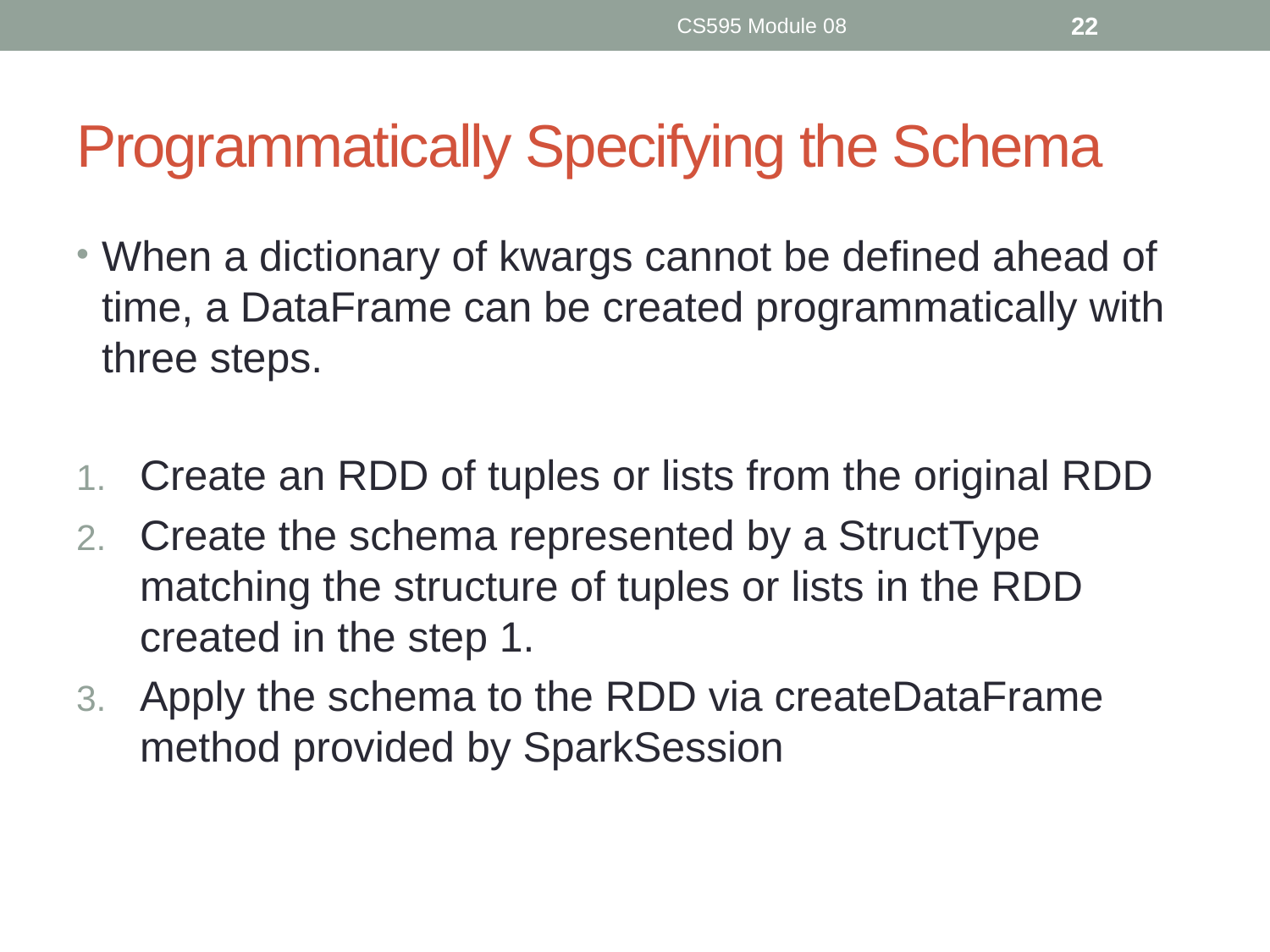

CS595 Module 08
22
# Programmatically Specifying the Schema
When a dictionary of kwargs cannot be defined ahead of time, a DataFrame can be created programmatically with three steps.

Create an RDD of tuples or lists from the original RDD
Create the schema represented by a StructType matching the structure of tuples or lists in the RDD created in the step 1.
Apply the schema to the RDD via createDataFrame method provided by SparkSession